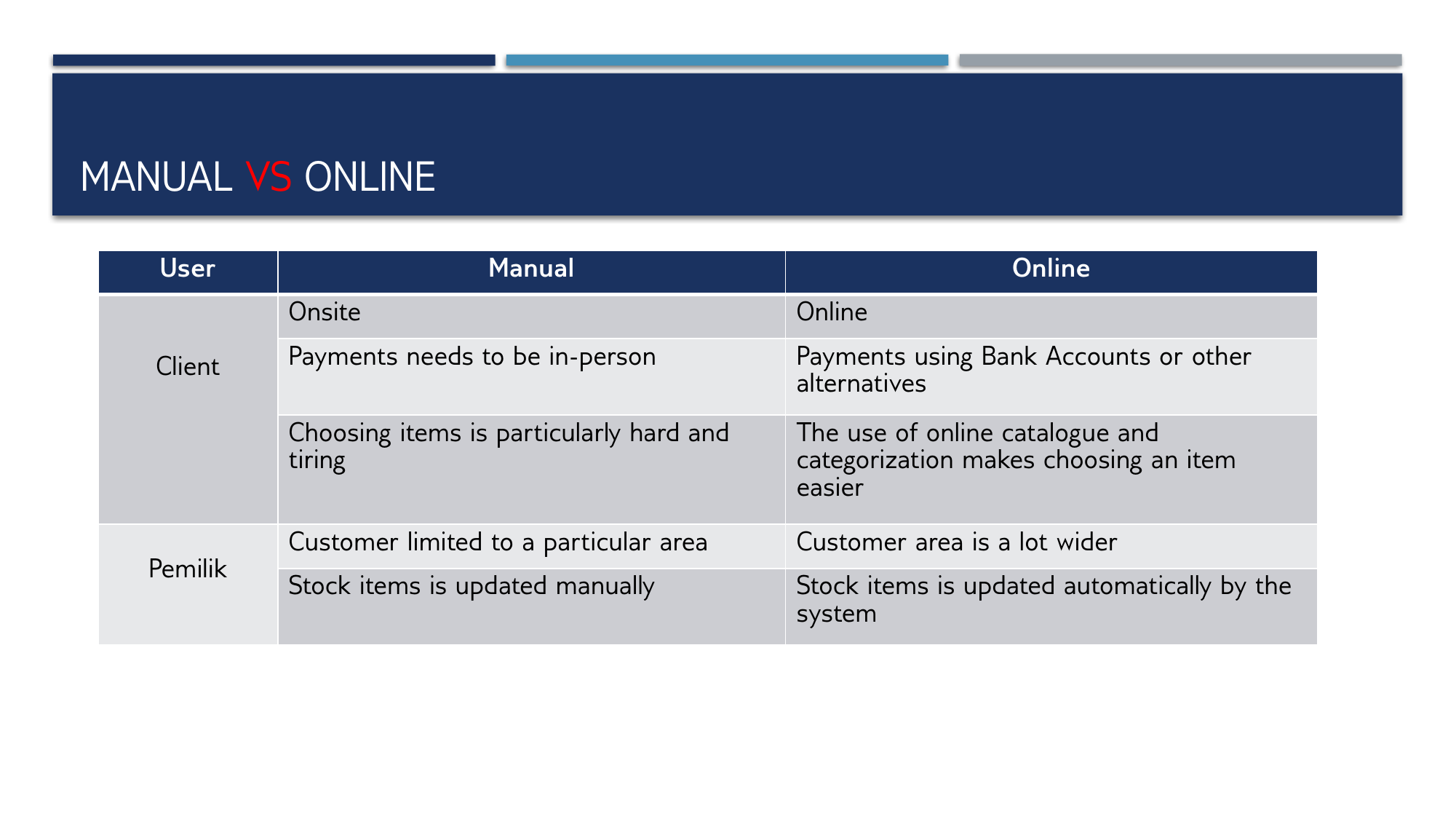

# Manual vs online
For client
| User | Manual | Online |
| --- | --- | --- |
| Client | Onsite | Online |
|  | Payments needs to be in-person | Payments using Bank Accounts or other alternatives |
|  | Choosing items is particularly hard and tiring | The use of online catalogue and categorization makes choosing an item easier |
| Pemilik | Customer limited to a particular area | Customer area is a lot wider |
|  | Stock items is updated manually | Stock items is updated automatically by the system |